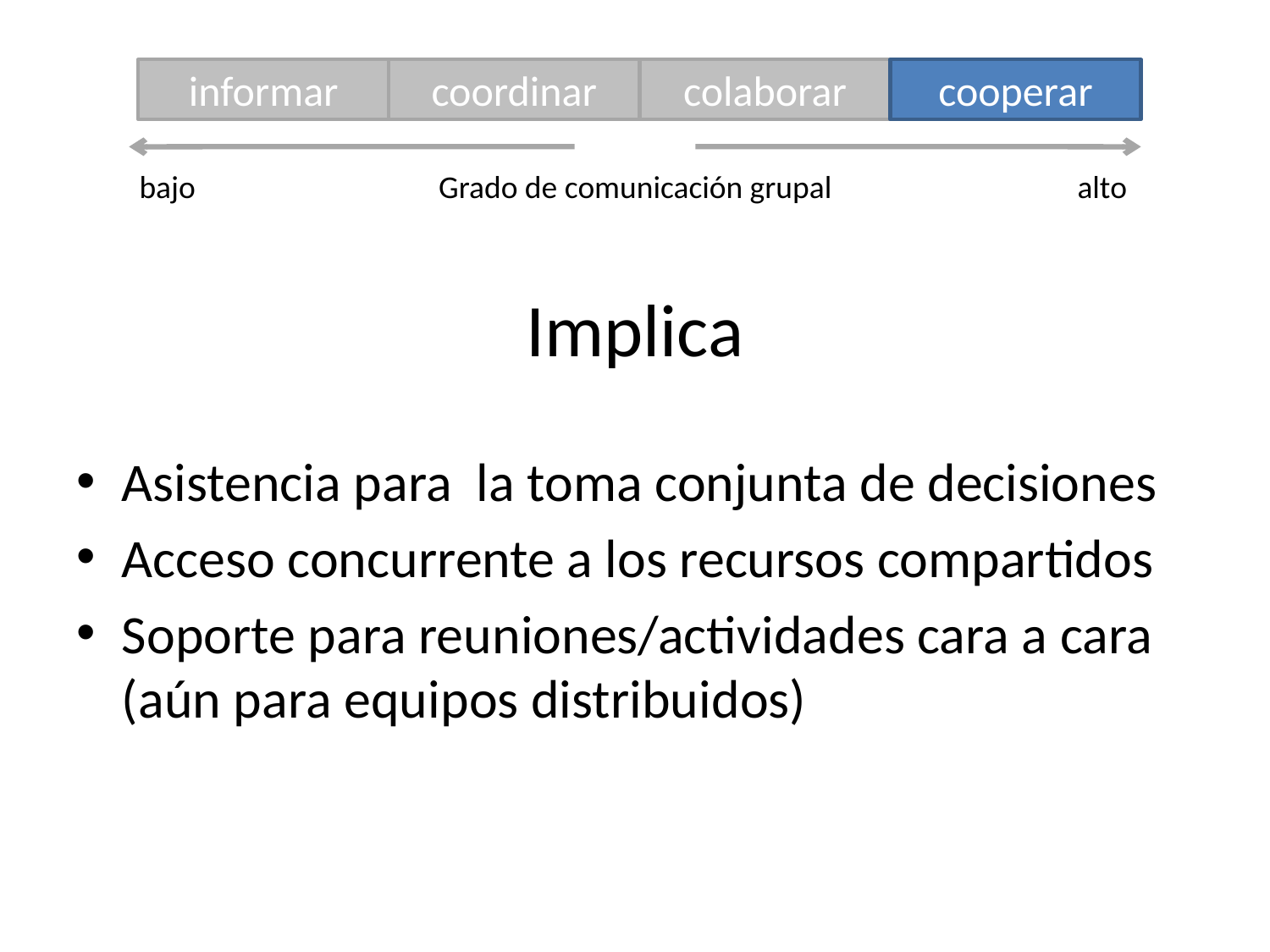

informar
coordinar
colaborar
cooperar
bajo
Grado de comunicación grupal
alto
Implica

Asistencia para  la toma conjunta de decisiones
Acceso concurrente a los recursos compartidos
Soporte para reuniones/actividades cara a cara (aún para equipos distribuidos)